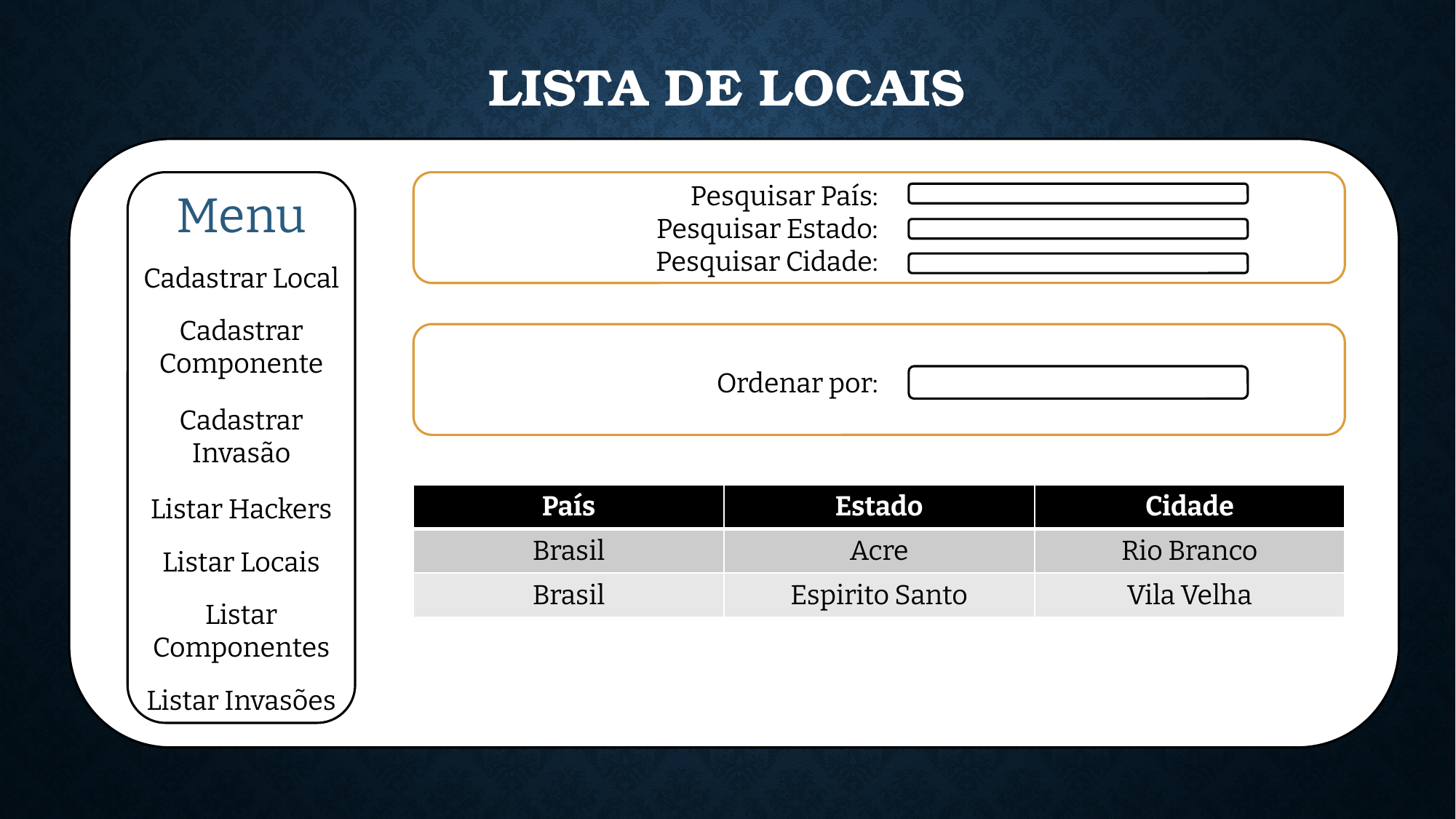

Lista de locais

Pesquisar País:
Pesquisar Estado:
Pesquisar Cidade:
Menu

Cadastrar Local

Cadastrar Componente

Cadastrar Invasão

Listar Hackers

Listar Locais

Listar Componentes

Listar Invasões

Ordenar por:

| País | Estado | Cidade |
| --- | --- | --- |
| Brasil | Acre | Rio Branco |
| Brasil | Espirito Santo | Vila Velha |